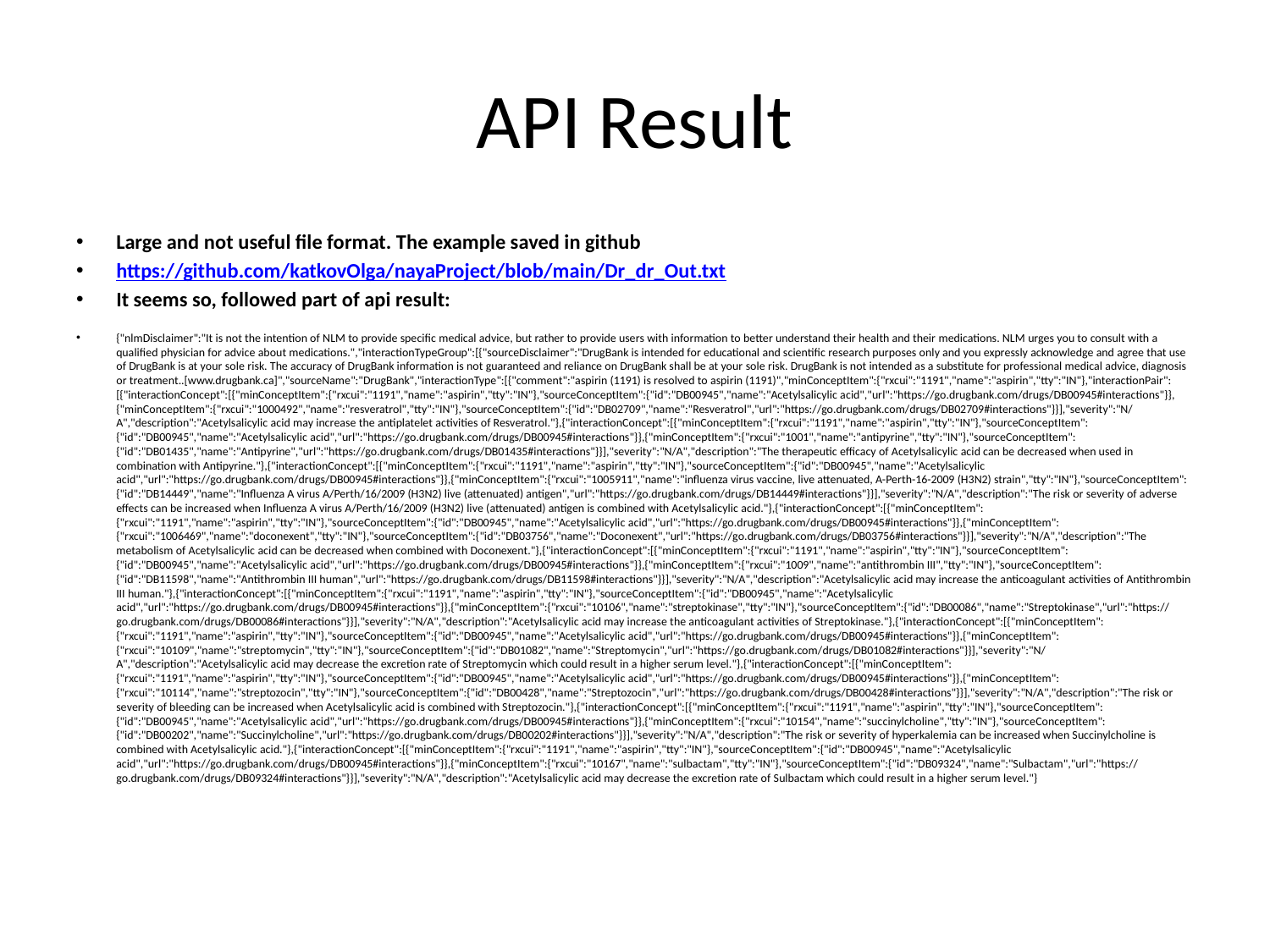

# API Result
Large and not useful file format. The example saved in github
https://github.com/katkovOlga/nayaProject/blob/main/Dr_dr_Out.txt
It seems so, followed part of api result:

{"nlmDisclaimer":"It is not the intention of NLM to provide specific medical advice, but rather to provide users with information to better understand their health and their medications. NLM urges you to consult with a qualified physician for advice about medications.","interactionTypeGroup":[{"sourceDisclaimer":"DrugBank is intended for educational and scientific research purposes only and you expressly acknowledge and agree that use of DrugBank is at your sole risk. The accuracy of DrugBank information is not guaranteed and reliance on DrugBank shall be at your sole risk. DrugBank is not intended as a substitute for professional medical advice, diagnosis or treatment..[www.drugbank.ca]","sourceName":"DrugBank","interactionType":[{"comment":"aspirin (1191) is resolved to aspirin (1191)","minConceptItem":{"rxcui":"1191","name":"aspirin","tty":"IN"},"interactionPair":[{"interactionConcept":[{"minConceptItem":{"rxcui":"1191","name":"aspirin","tty":"IN"},"sourceConceptItem":{"id":"DB00945","name":"Acetylsalicylic acid","url":"https://go.drugbank.com/drugs/DB00945#interactions"}},{"minConceptItem":{"rxcui":"1000492","name":"resveratrol","tty":"IN"},"sourceConceptItem":{"id":"DB02709","name":"Resveratrol","url":"https://go.drugbank.com/drugs/DB02709#interactions"}}],"severity":"N/A","description":"Acetylsalicylic acid may increase the antiplatelet activities of Resveratrol."},{"interactionConcept":[{"minConceptItem":{"rxcui":"1191","name":"aspirin","tty":"IN"},"sourceConceptItem":{"id":"DB00945","name":"Acetylsalicylic acid","url":"https://go.drugbank.com/drugs/DB00945#interactions"}},{"minConceptItem":{"rxcui":"1001","name":"antipyrine","tty":"IN"},"sourceConceptItem":{"id":"DB01435","name":"Antipyrine","url":"https://go.drugbank.com/drugs/DB01435#interactions"}}],"severity":"N/A","description":"The therapeutic efficacy of Acetylsalicylic acid can be decreased when used in combination with Antipyrine."},{"interactionConcept":[{"minConceptItem":{"rxcui":"1191","name":"aspirin","tty":"IN"},"sourceConceptItem":{"id":"DB00945","name":"Acetylsalicylic acid","url":"https://go.drugbank.com/drugs/DB00945#interactions"}},{"minConceptItem":{"rxcui":"1005911","name":"influenza virus vaccine, live attenuated, A-Perth-16-2009 (H3N2) strain","tty":"IN"},"sourceConceptItem":{"id":"DB14449","name":"Influenza A virus A/Perth/16/2009 (H3N2) live (attenuated) antigen","url":"https://go.drugbank.com/drugs/DB14449#interactions"}}],"severity":"N/A","description":"The risk or severity of adverse effects can be increased when Influenza A virus A/Perth/16/2009 (H3N2) live (attenuated) antigen is combined with Acetylsalicylic acid."},{"interactionConcept":[{"minConceptItem":{"rxcui":"1191","name":"aspirin","tty":"IN"},"sourceConceptItem":{"id":"DB00945","name":"Acetylsalicylic acid","url":"https://go.drugbank.com/drugs/DB00945#interactions"}},{"minConceptItem":{"rxcui":"1006469","name":"doconexent","tty":"IN"},"sourceConceptItem":{"id":"DB03756","name":"Doconexent","url":"https://go.drugbank.com/drugs/DB03756#interactions"}}],"severity":"N/A","description":"The metabolism of Acetylsalicylic acid can be decreased when combined with Doconexent."},{"interactionConcept":[{"minConceptItem":{"rxcui":"1191","name":"aspirin","tty":"IN"},"sourceConceptItem":{"id":"DB00945","name":"Acetylsalicylic acid","url":"https://go.drugbank.com/drugs/DB00945#interactions"}},{"minConceptItem":{"rxcui":"1009","name":"antithrombin III","tty":"IN"},"sourceConceptItem":{"id":"DB11598","name":"Antithrombin III human","url":"https://go.drugbank.com/drugs/DB11598#interactions"}}],"severity":"N/A","description":"Acetylsalicylic acid may increase the anticoagulant activities of Antithrombin III human."},{"interactionConcept":[{"minConceptItem":{"rxcui":"1191","name":"aspirin","tty":"IN"},"sourceConceptItem":{"id":"DB00945","name":"Acetylsalicylic acid","url":"https://go.drugbank.com/drugs/DB00945#interactions"}},{"minConceptItem":{"rxcui":"10106","name":"streptokinase","tty":"IN"},"sourceConceptItem":{"id":"DB00086","name":"Streptokinase","url":"https://go.drugbank.com/drugs/DB00086#interactions"}}],"severity":"N/A","description":"Acetylsalicylic acid may increase the anticoagulant activities of Streptokinase."},{"interactionConcept":[{"minConceptItem":{"rxcui":"1191","name":"aspirin","tty":"IN"},"sourceConceptItem":{"id":"DB00945","name":"Acetylsalicylic acid","url":"https://go.drugbank.com/drugs/DB00945#interactions"}},{"minConceptItem":{"rxcui":"10109","name":"streptomycin","tty":"IN"},"sourceConceptItem":{"id":"DB01082","name":"Streptomycin","url":"https://go.drugbank.com/drugs/DB01082#interactions"}}],"severity":"N/A","description":"Acetylsalicylic acid may decrease the excretion rate of Streptomycin which could result in a higher serum level."},{"interactionConcept":[{"minConceptItem":{"rxcui":"1191","name":"aspirin","tty":"IN"},"sourceConceptItem":{"id":"DB00945","name":"Acetylsalicylic acid","url":"https://go.drugbank.com/drugs/DB00945#interactions"}},{"minConceptItem":{"rxcui":"10114","name":"streptozocin","tty":"IN"},"sourceConceptItem":{"id":"DB00428","name":"Streptozocin","url":"https://go.drugbank.com/drugs/DB00428#interactions"}}],"severity":"N/A","description":"The risk or severity of bleeding can be increased when Acetylsalicylic acid is combined with Streptozocin."},{"interactionConcept":[{"minConceptItem":{"rxcui":"1191","name":"aspirin","tty":"IN"},"sourceConceptItem":{"id":"DB00945","name":"Acetylsalicylic acid","url":"https://go.drugbank.com/drugs/DB00945#interactions"}},{"minConceptItem":{"rxcui":"10154","name":"succinylcholine","tty":"IN"},"sourceConceptItem":{"id":"DB00202","name":"Succinylcholine","url":"https://go.drugbank.com/drugs/DB00202#interactions"}}],"severity":"N/A","description":"The risk or severity of hyperkalemia can be increased when Succinylcholine is combined with Acetylsalicylic acid."},{"interactionConcept":[{"minConceptItem":{"rxcui":"1191","name":"aspirin","tty":"IN"},"sourceConceptItem":{"id":"DB00945","name":"Acetylsalicylic acid","url":"https://go.drugbank.com/drugs/DB00945#interactions"}},{"minConceptItem":{"rxcui":"10167","name":"sulbactam","tty":"IN"},"sourceConceptItem":{"id":"DB09324","name":"Sulbactam","url":"https://go.drugbank.com/drugs/DB09324#interactions"}}],"severity":"N/A","description":"Acetylsalicylic acid may decrease the excretion rate of Sulbactam which could result in a higher serum level."}